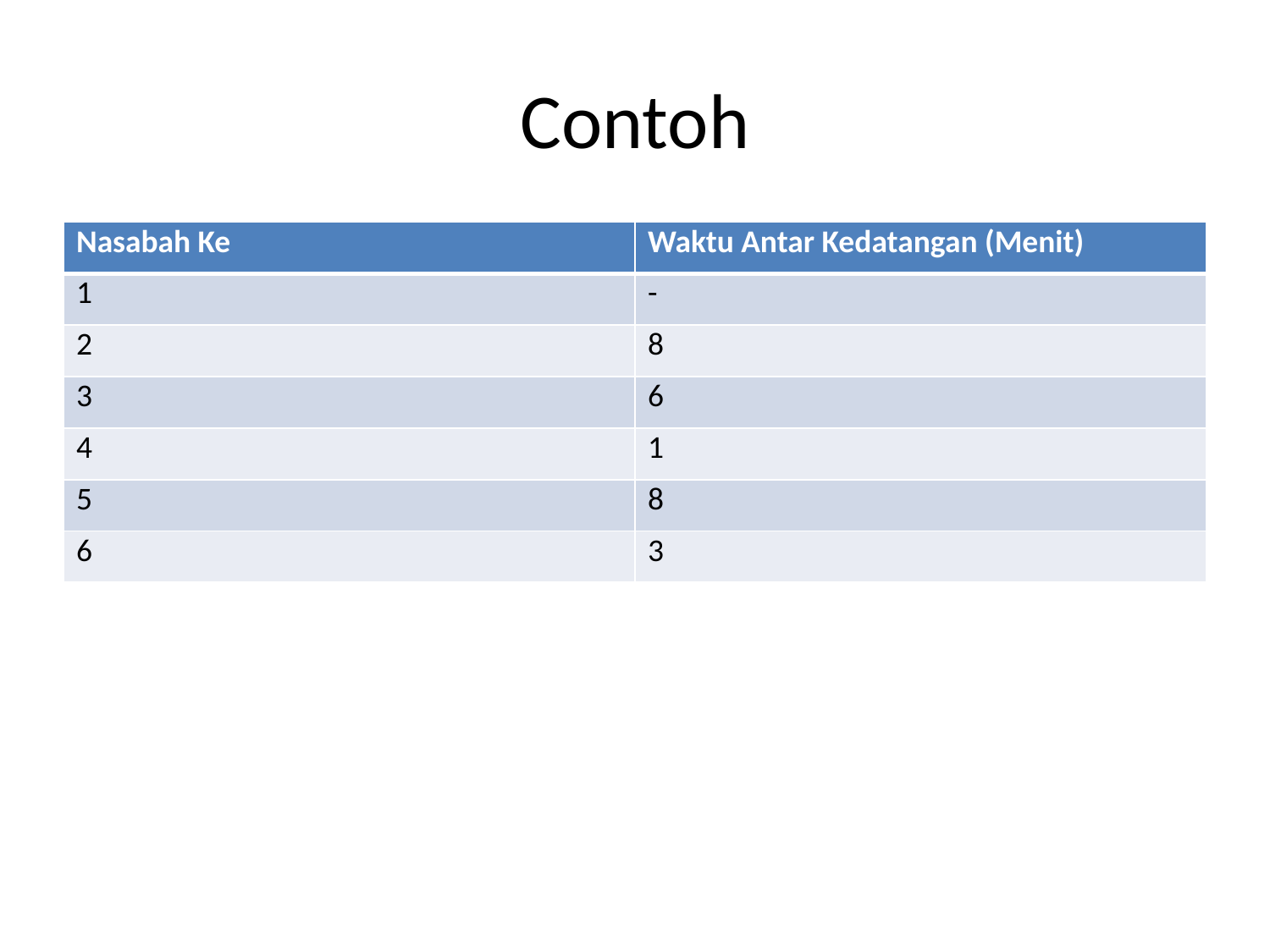

# Contoh
| Nasabah Ke | Waktu Antar Kedatangan (Menit) |
| --- | --- |
| 1 | - |
| 2 | 8 |
| 3 | 6 |
| 4 | 1 |
| 5 | 8 |
| 6 | 3 |